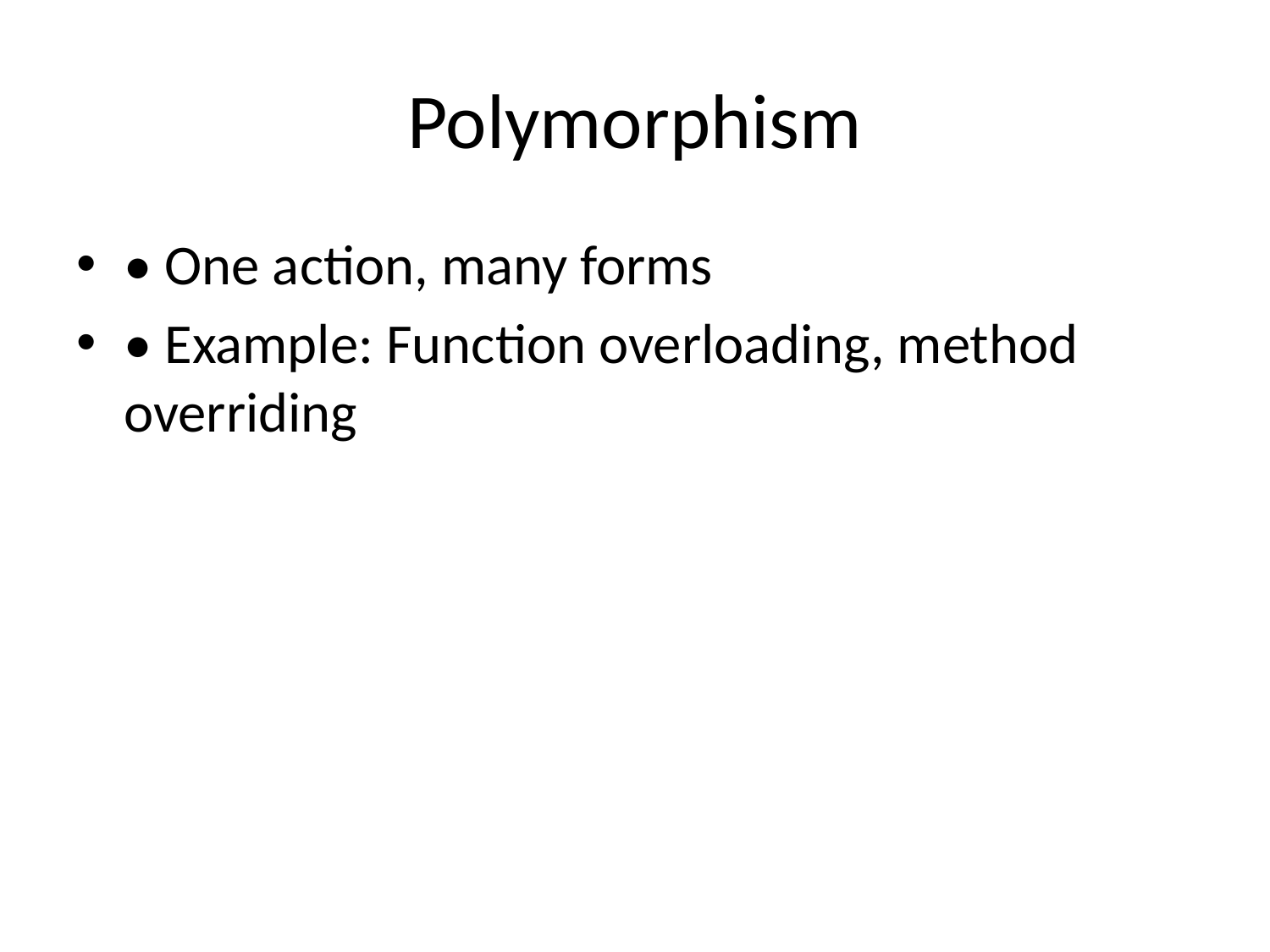

# Polymorphism
• One action, many forms
• Example: Function overloading, method overriding